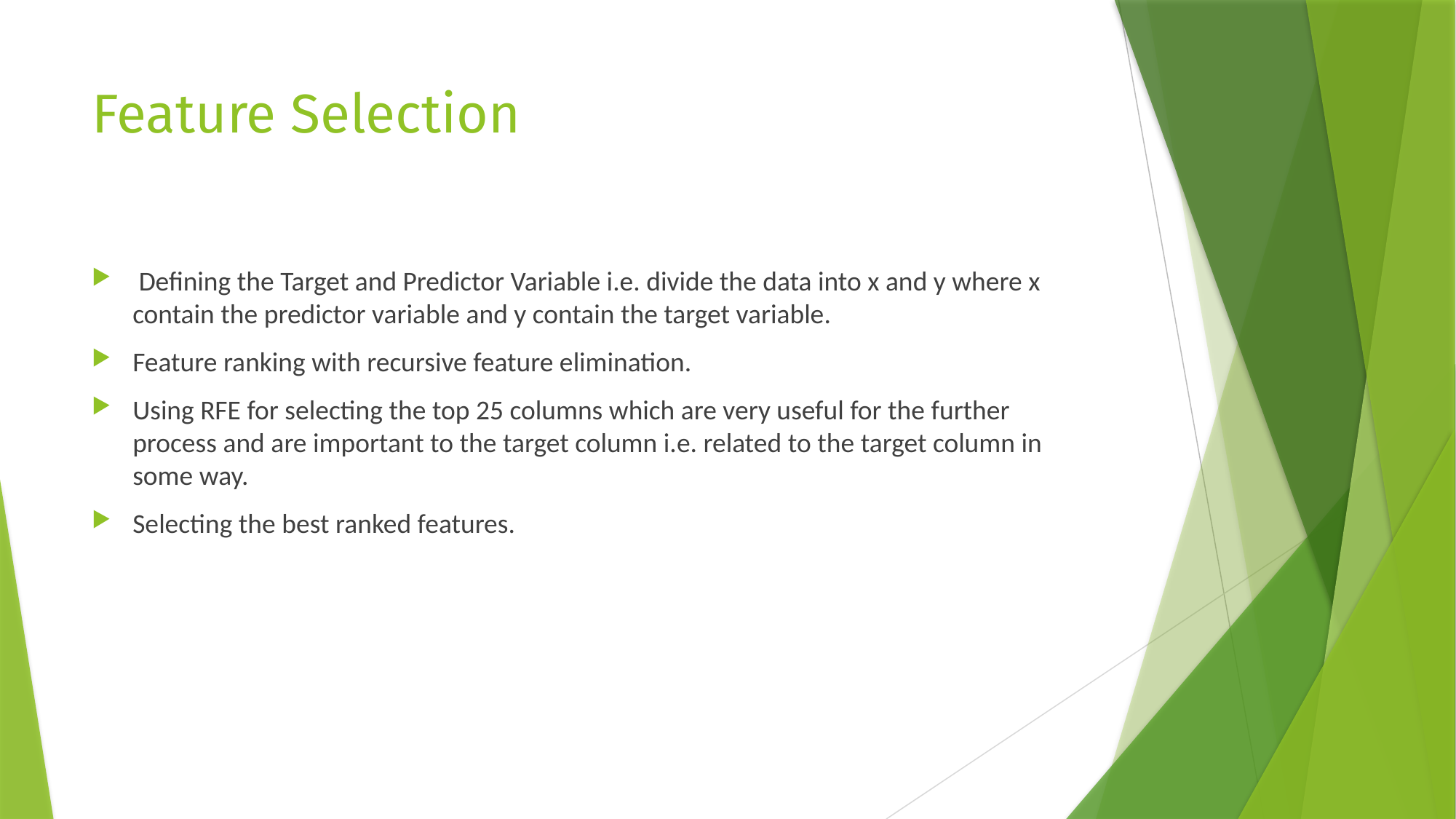

# Feature Selection
 Defining the Target and Predictor Variable i.e. divide the data into x and y where x contain the predictor variable and y contain the target variable.
Feature ranking with recursive feature elimination.
Using RFE for selecting the top 25 columns which are very useful for the further process and are important to the target column i.e. related to the target column in some way.
Selecting the best ranked features.